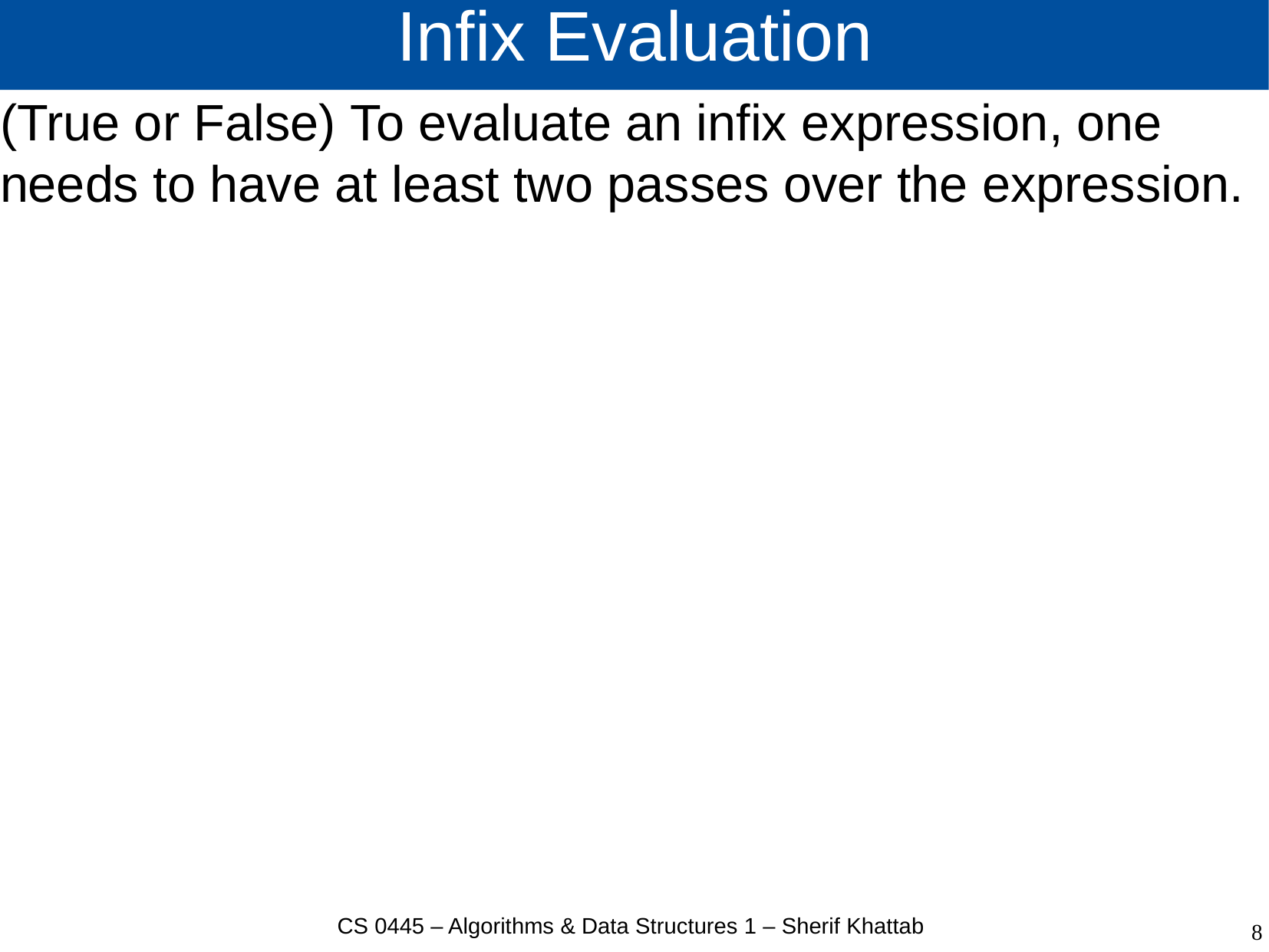

# Infix Evaluation
(True or False) To evaluate an infix expression, one needs to have at least two passes over the expression.
CS 0445 – Algorithms & Data Structures 1 – Sherif Khattab
8